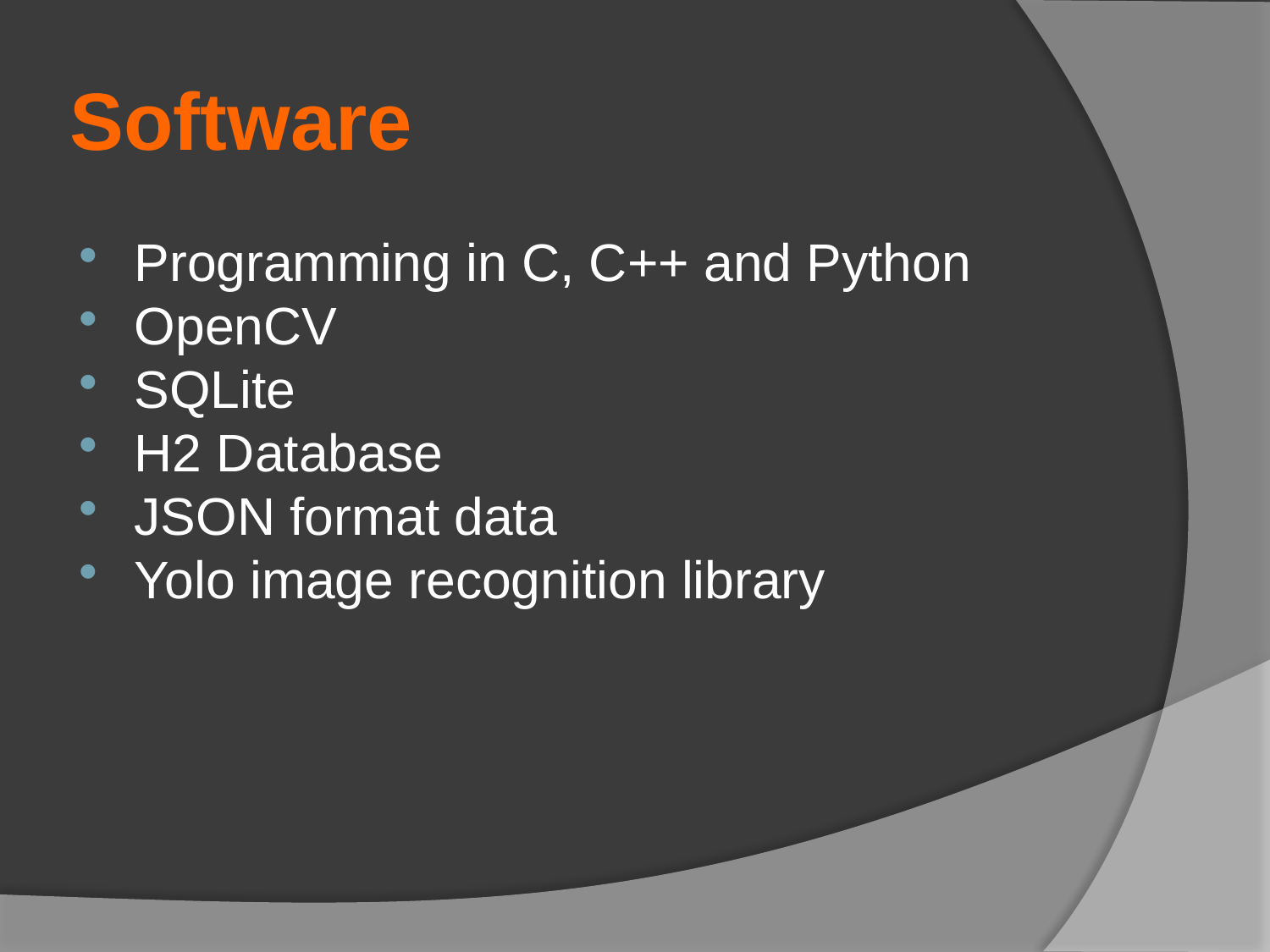

Software
Programming in C, C++ and Python
OpenCV
SQLite
H2 Database
JSON format data
Yolo image recognition library